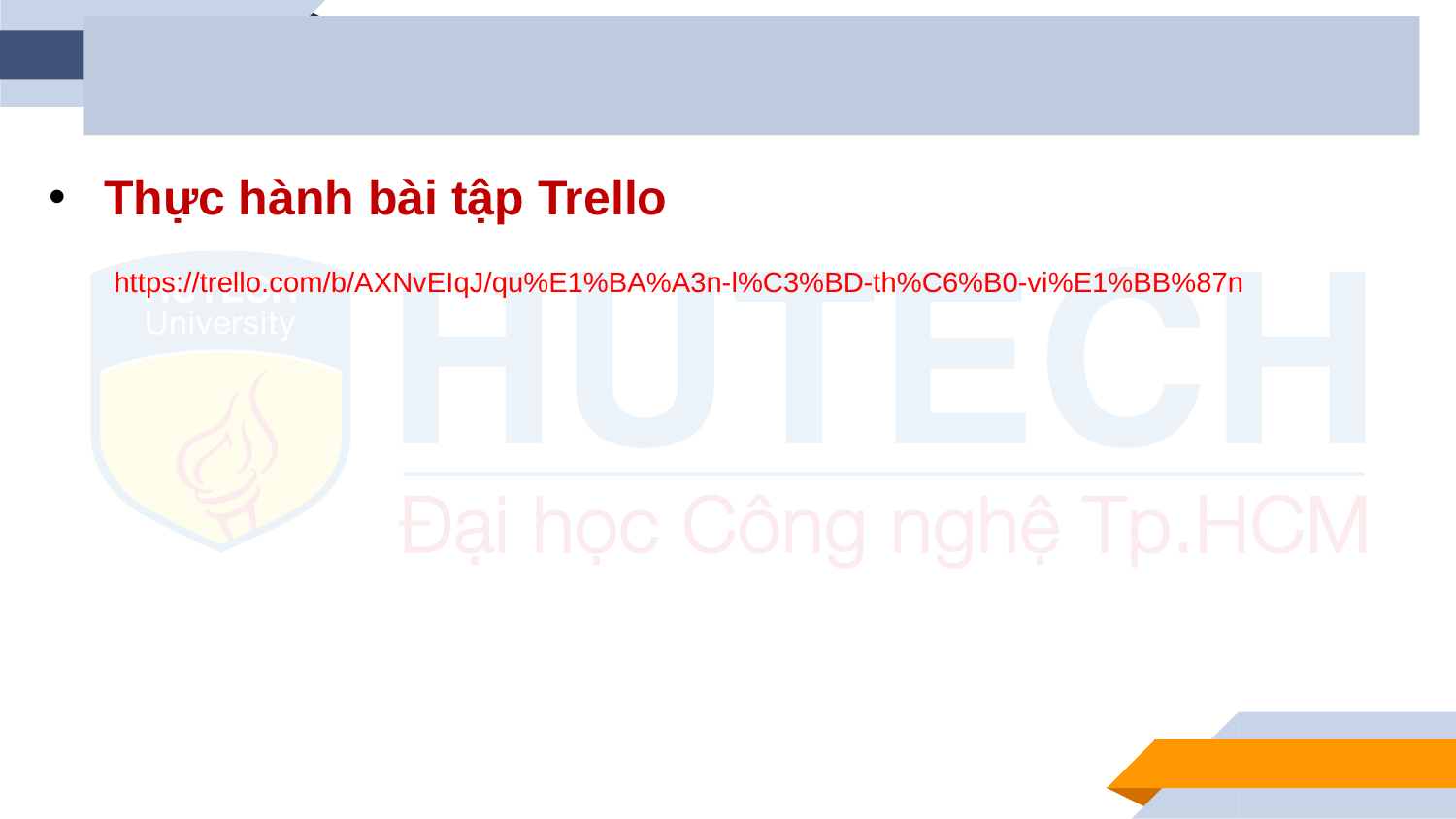

Thực hành bài tập Trello
https://trello.com/b/AXNvEIqJ/qu%E1%BA%A3n-l%C3%BD-th%C6%B0-vi%E1%BB%87n
30